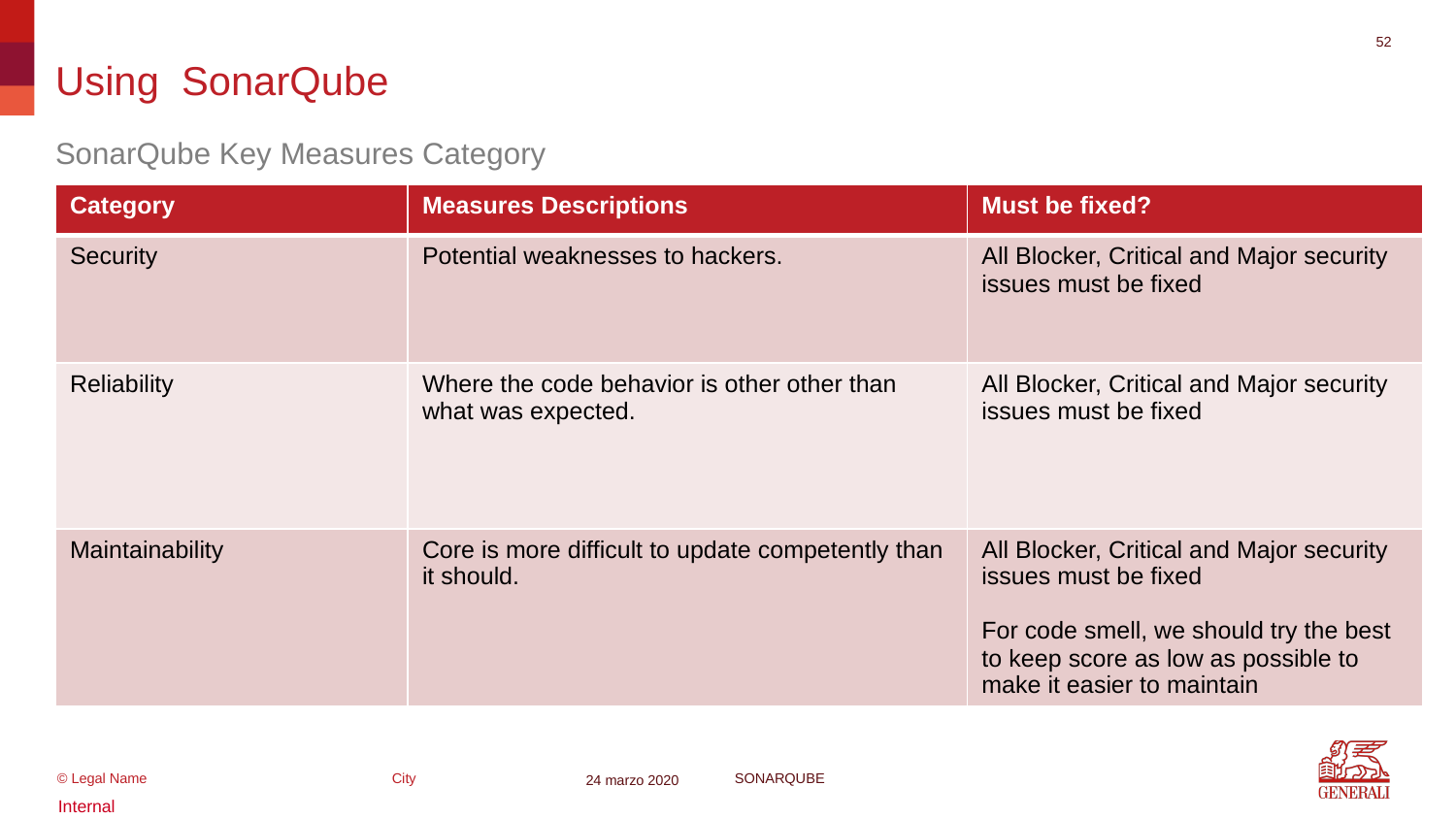

52
# Using  SonarQube
SonarQube Key Measures Category
| Category | Measures Descriptions | Must be fixed? |
| --- | --- | --- |
| Security | Potential weaknesses to hackers. | All Blocker, Critical and Major security issues must be fixed |
| Reliability | Where the code behavior is other other than what was expected. | All Blocker, Critical and Major security issues must be fixed |
| Maintainability | Core is more difficult to update competently than it should. | All Blocker, Critical and Major security issues must be fixed For code smell, we should try the best to keep score as low as possible to make it easier to maintain |
24 marzo 2020
SONARQUBE